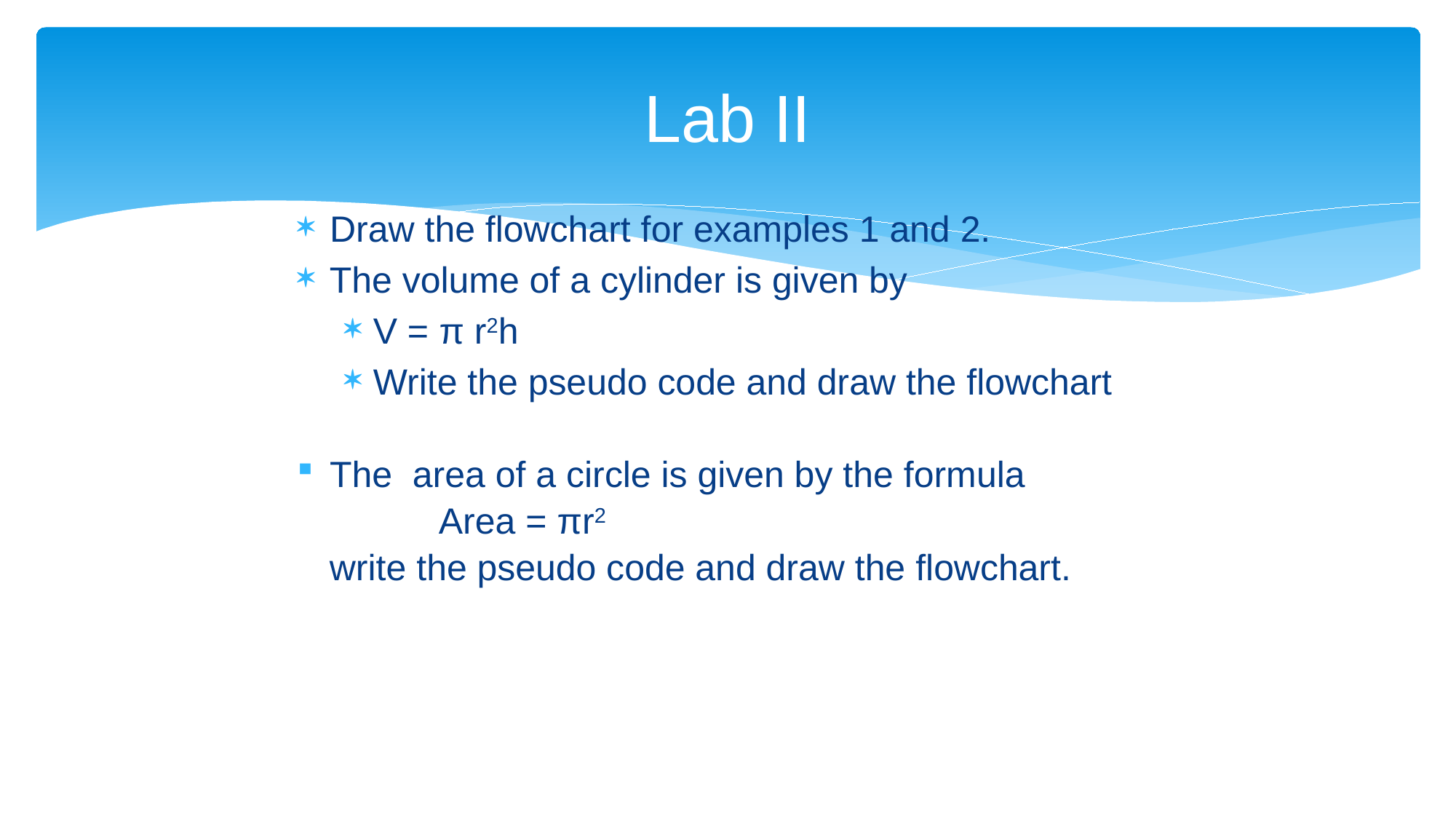

# Lab II
Draw the flowchart for examples 1 and 2.
The volume of a cylinder is given by
V = π r2h
Write the pseudo code and draw the flowchart

The  area of a circle is given by the formula
		Area = πr2
	write the pseudo code and draw the flowchart.